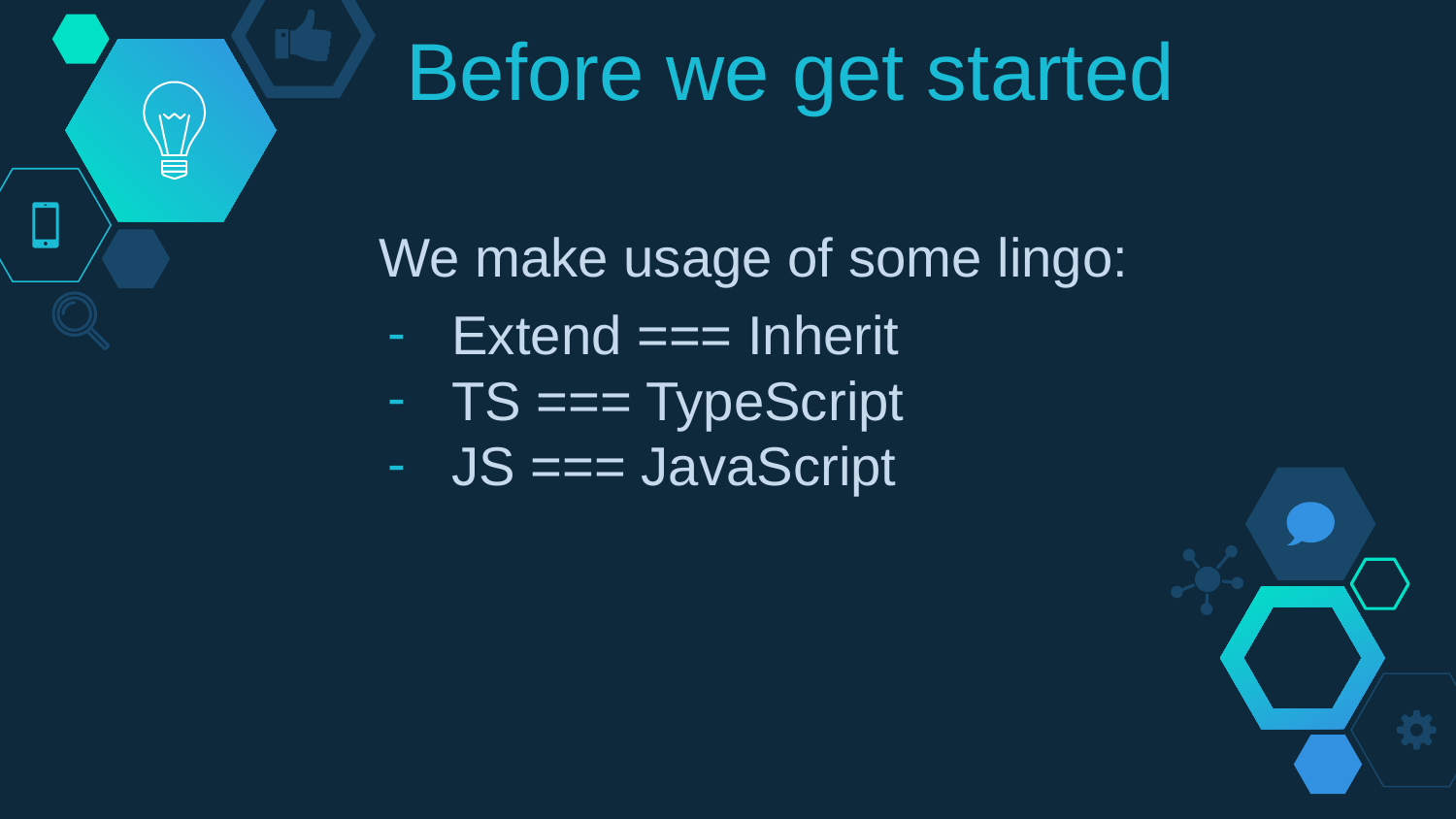

# Before we get started
We make usage of some lingo:
Extend === Inherit
TS === TypeScript
JS === JavaScript